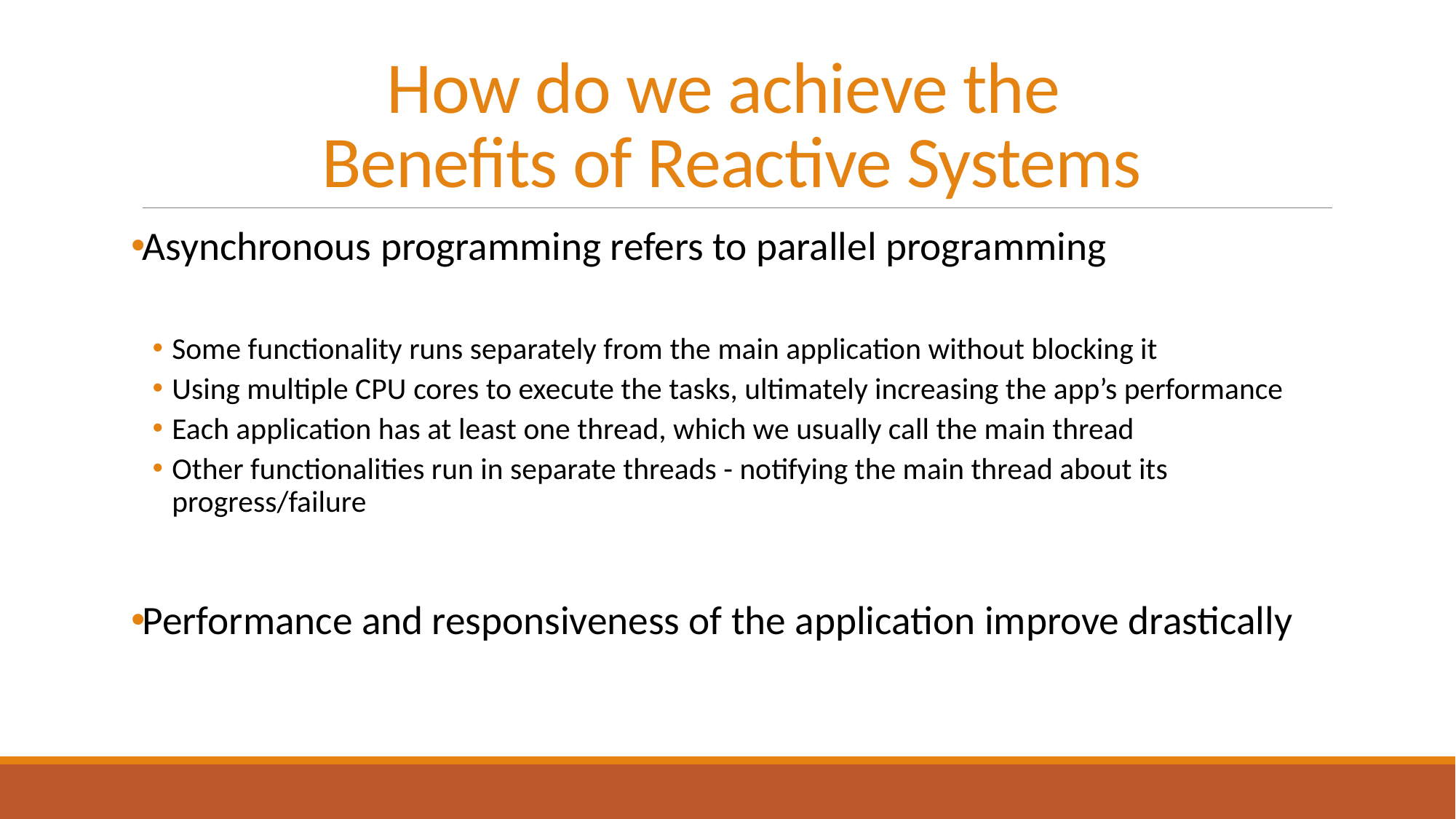

# How do we achieve the Benefits of Reactive Systems
Asynchronous programming refers to parallel programming

Some functionality runs separately from the main application without blocking it
Using multiple CPU cores to execute the tasks, ultimately increasing the app’s performance
Each application has at least one thread, which we usually call the main thread
Other functionalities run in separate threads - notifying the main thread about its progress/failure

Performance and responsiveness of the application improve drastically